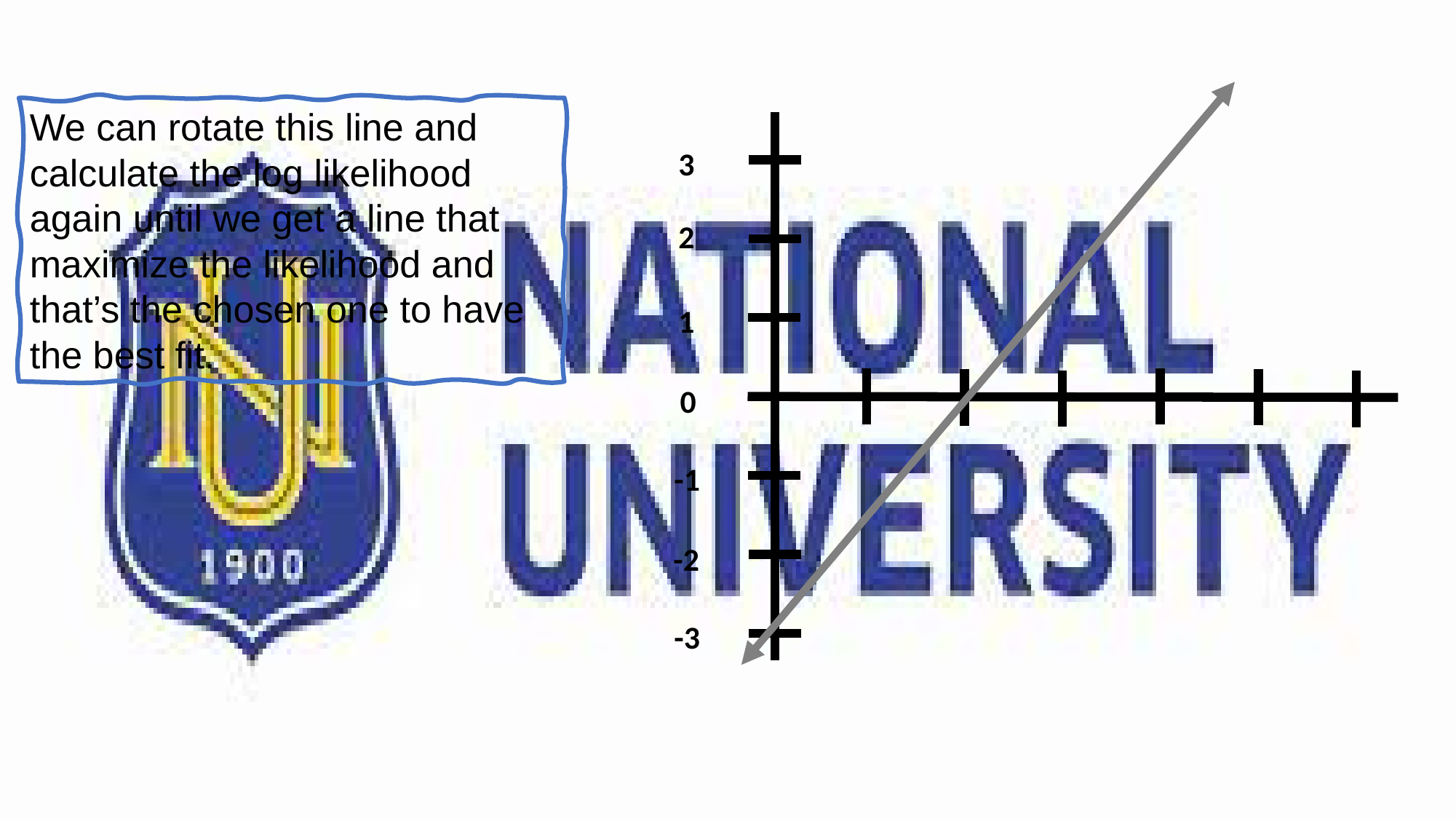

We can rotate this line and calculate the log likelihood again until we get a line that maximize the likelihood and that’s the chosen one to have the best fit.
3
2
1
0
-1
-2
-3